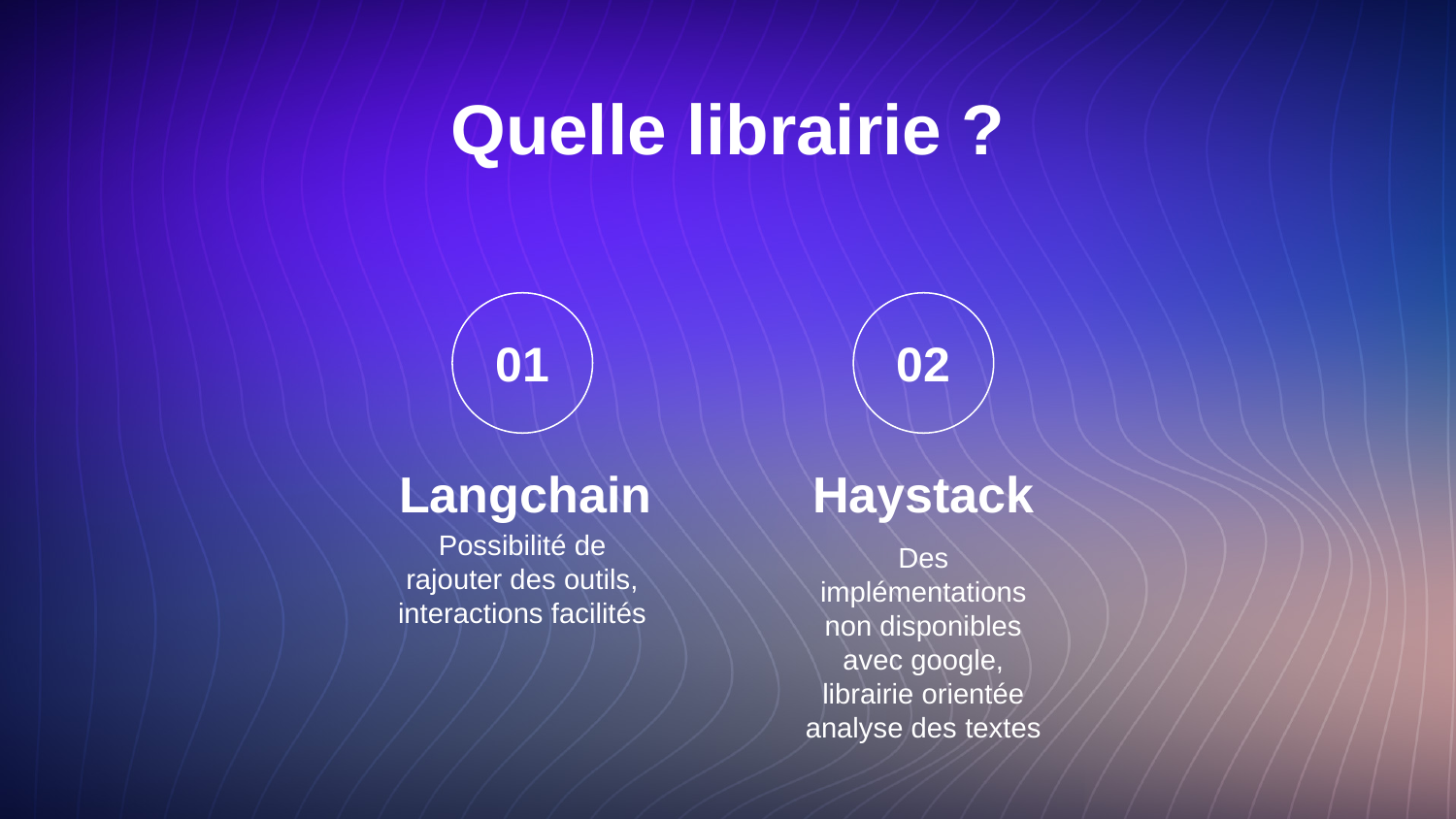

# Quelle librairie ?
01
Langchain
Possibilité de rajouter des outils, interactions facilités
02
Haystack
Des implémentations non disponibles avec google, librairie orientée analyse des textes